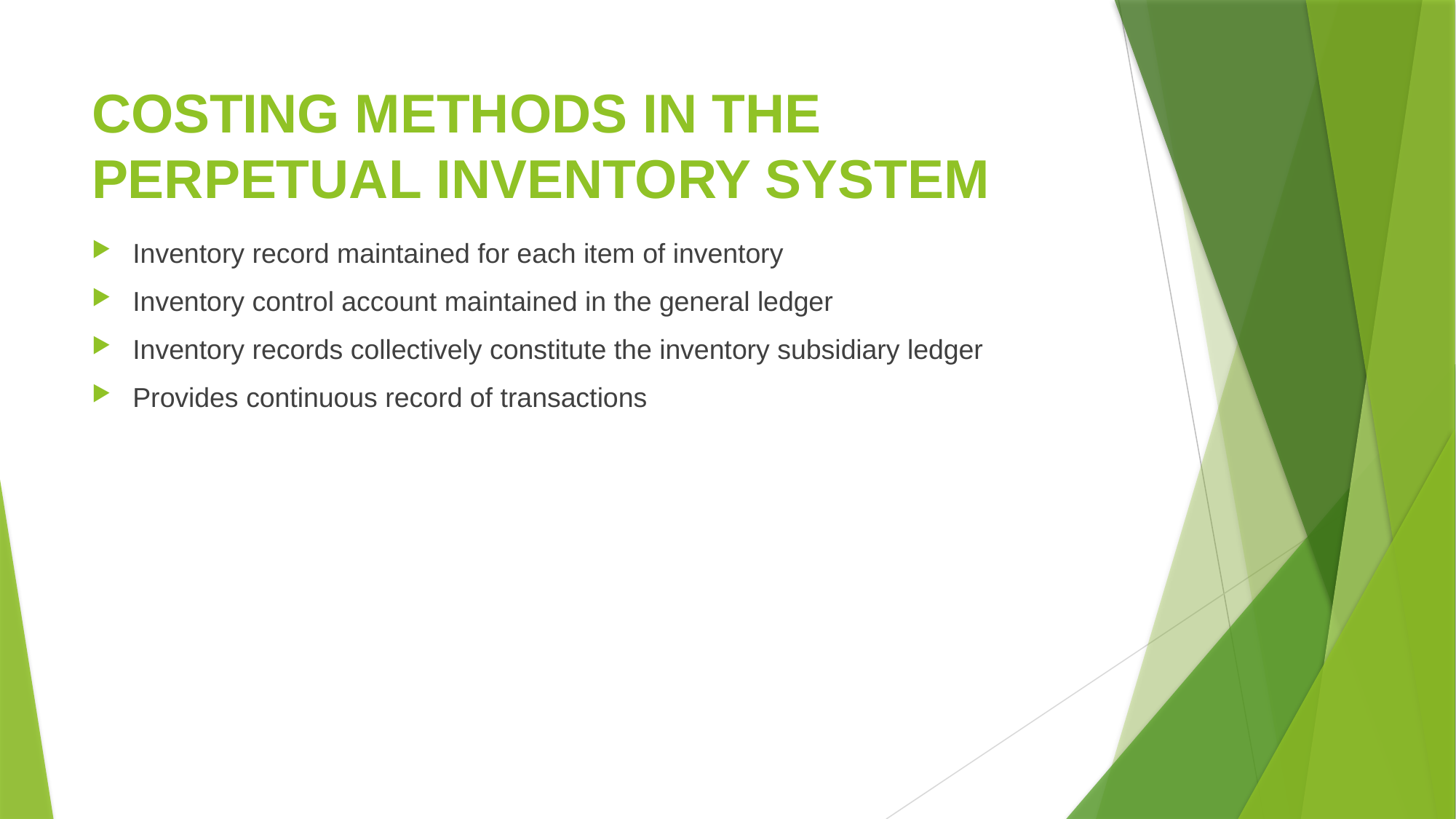

# COSTING METHODS IN THE PERPETUAL INVENTORY SYSTEM
Inventory record maintained for each item of inventory
Inventory control account maintained in the general ledger
Inventory records collectively constitute the inventory subsidiary ledger
Provides continuous record of transactions